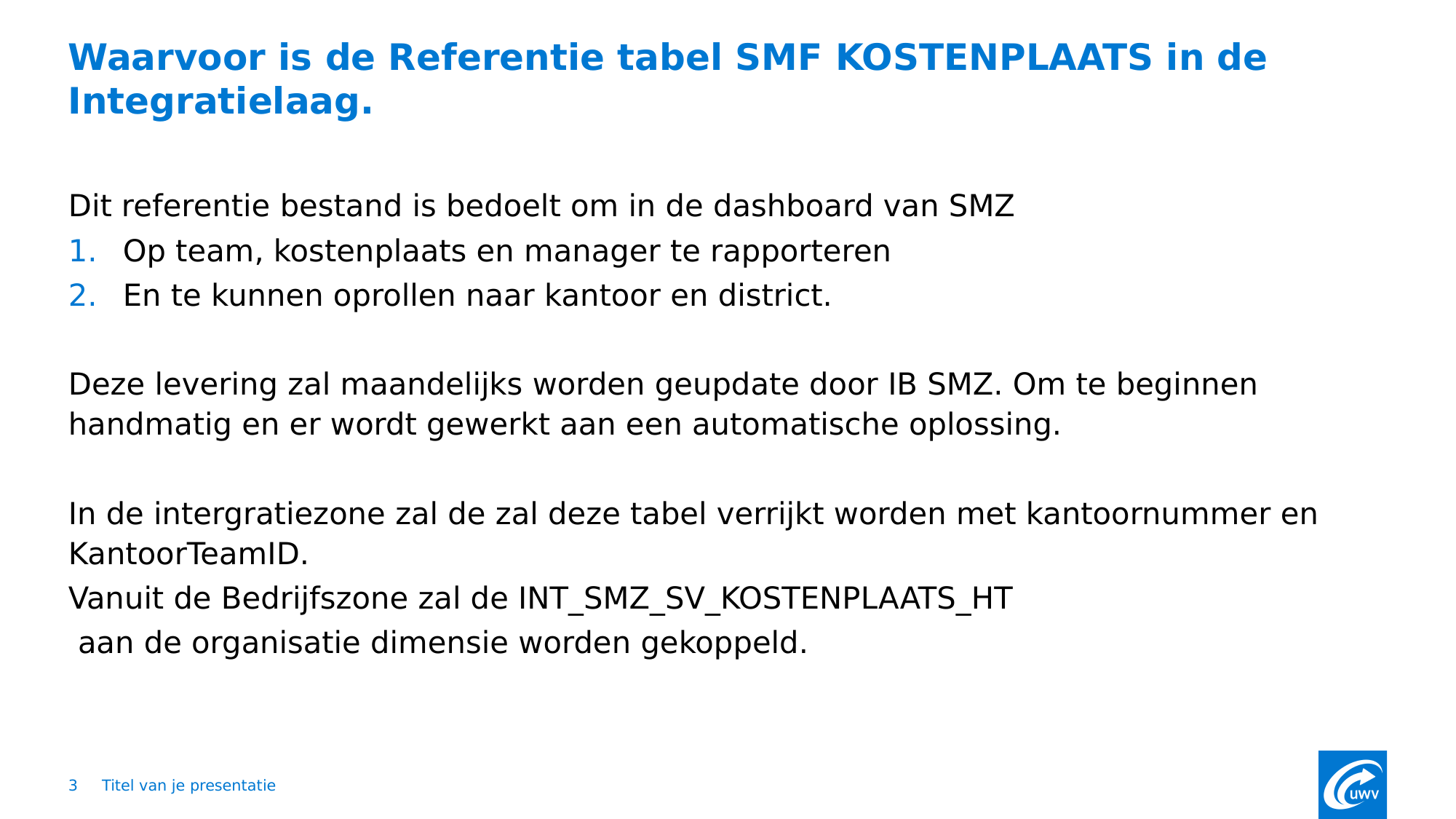

# Waarvoor is de Referentie tabel SMF KOSTENPLAATS in de  Integratielaag.
Dit referentie bestand is bedoelt om in de dashboard van SMZ
Op team, kostenplaats en manager te rapporteren
En te kunnen oprollen naar kantoor en district.

Deze levering zal maandelijks worden geupdate door IB SMZ. Om te beginnen handmatig en er wordt gewerkt aan een automatische oplossing.

In de intergratiezone zal de zal deze tabel verrijkt worden met kantoornummer en KantoorTeamID.
Vanuit de Bedrijfszone zal de INT_SMZ_SV_KOSTENPLAATS_HT
 aan de organisatie dimensie worden gekoppeld.
3
Titel van je presentatie